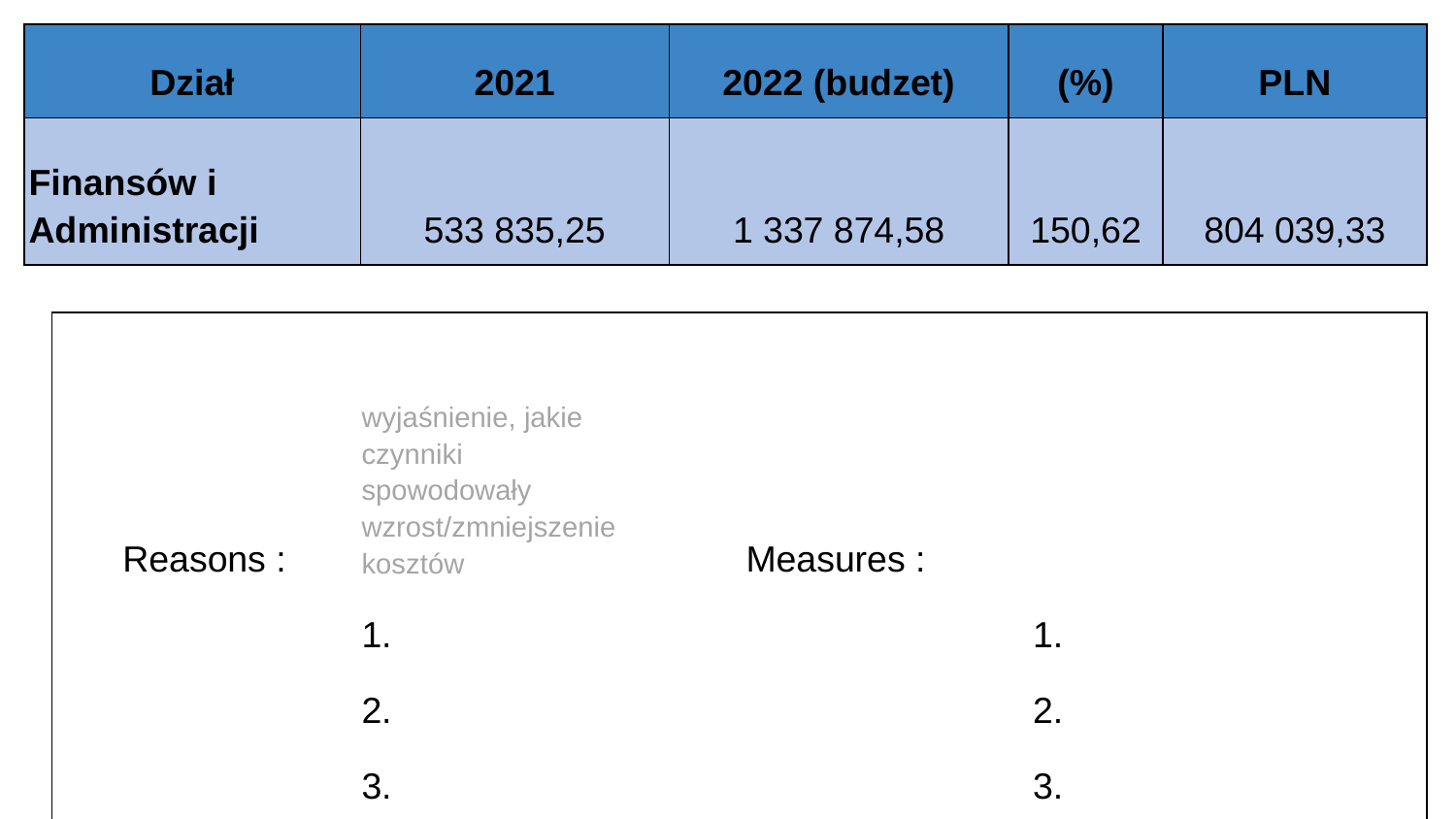

| Dział | 2021 | 2022 (budzet) | (%) | PLN |
| --- | --- | --- | --- | --- |
| Finansów i Administracji | 533 835,25 | 1 337 874,58 | 150,62 | 804 039,33 |
|  | wyjaśnienie, jakie czynniki spowodowały wzrost/zmniejszenie kosztów |  |  |  |
| --- | --- | --- | --- | --- |
| Reasons : |  | Measures : |  |  |
|  | 1. |  | 1. |  |
|  | 2. |  | 2. |  |
|  | 3. |  | 3. |  |